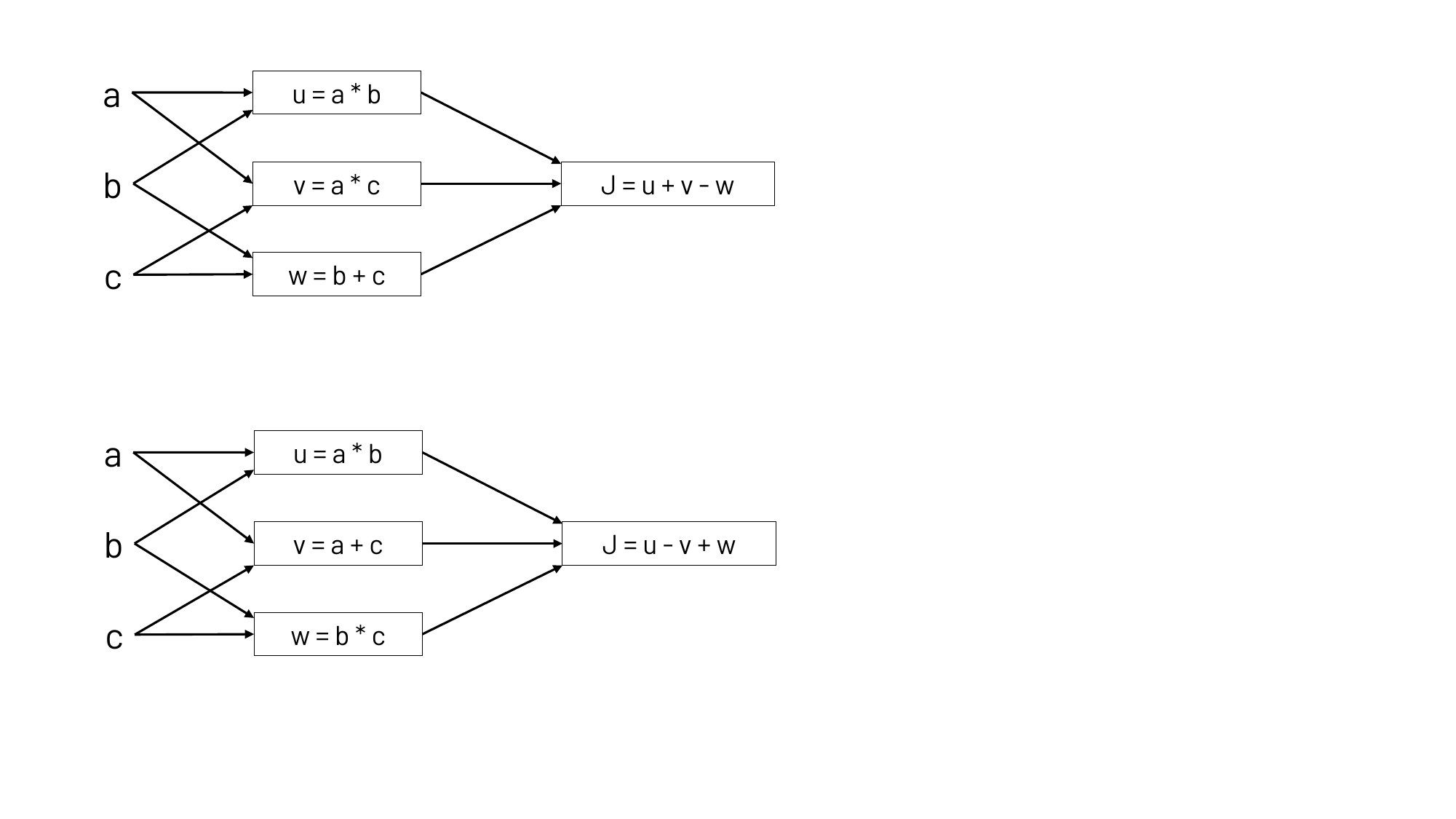

a
u = a * b
b
v = a * c
J = u + v - w
c
w = b + c
a
u = a * b
b
v = a + c
J = u - v + w
c
w = b * c